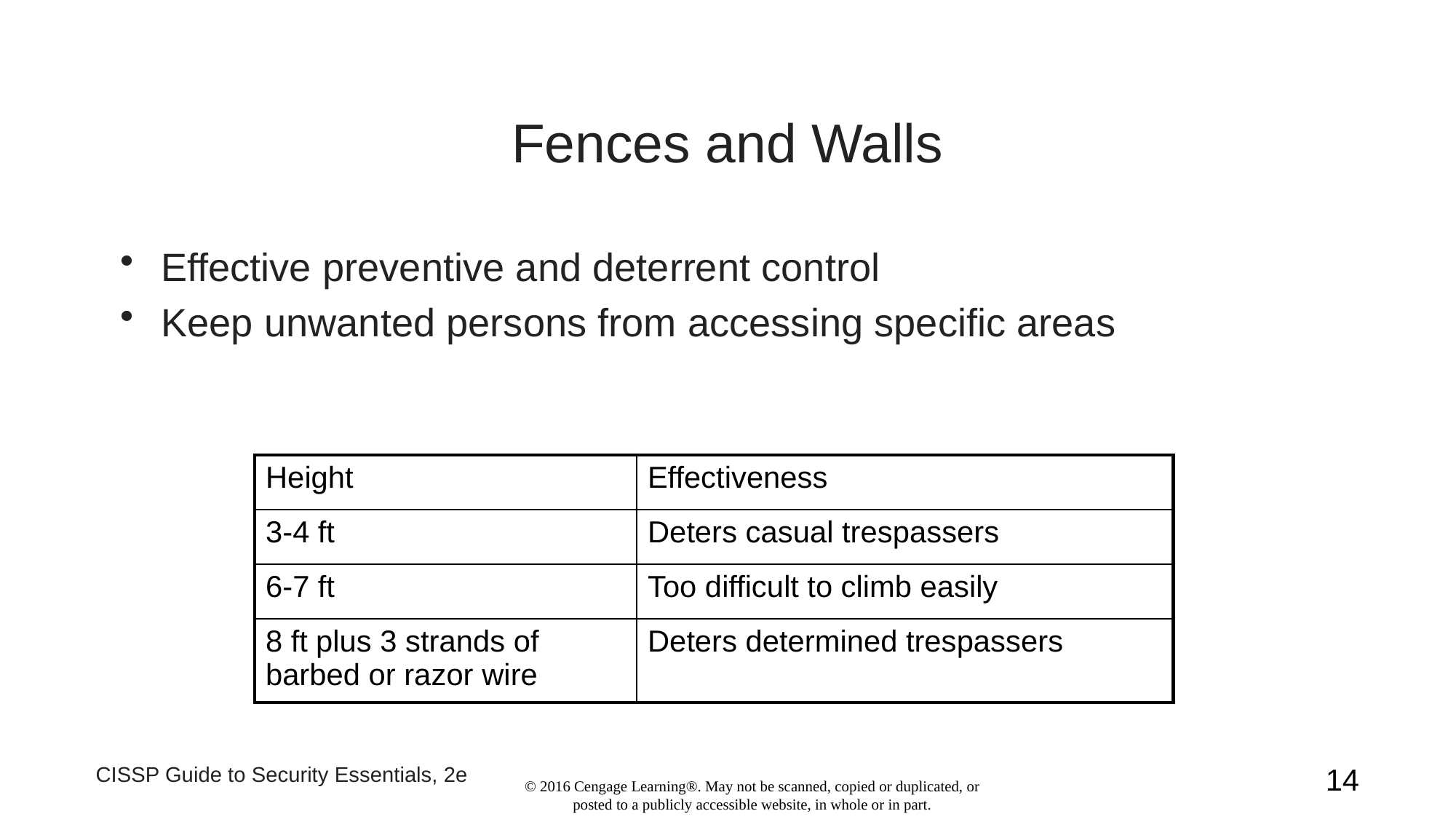

# Fences and Walls
Effective preventive and deterrent control
Keep unwanted persons from accessing specific areas
| Height | Effectiveness |
| --- | --- |
| 3-4 ft | Deters casual trespassers |
| 6-7 ft | Too difficult to climb easily |
| 8 ft plus 3 strands of barbed or razor wire | Deters determined trespassers |
CISSP Guide to Security Essentials, 2e
14
© 2016 Cengage Learning®. May not be scanned, copied or duplicated, or posted to a publicly accessible website, in whole or in part.